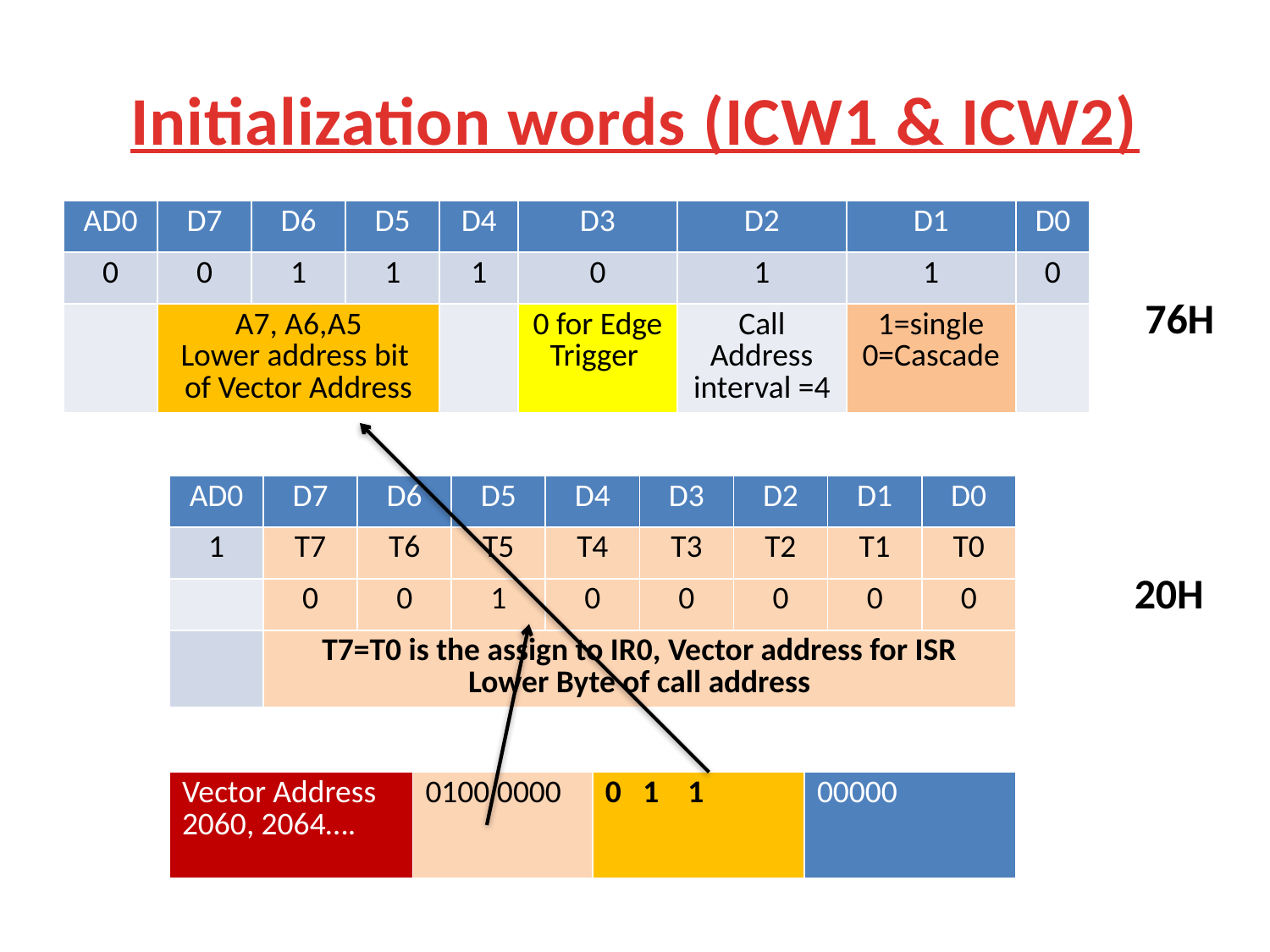

# Initialization words (ICW1 & ICW2)
| AD0 | D7 | D6 | D5 | D4 | D3 | D2 | D1 | D0 |
| --- | --- | --- | --- | --- | --- | --- | --- | --- |
| 0 | 0 | 1 | 1 | 1 | 0 | 1 | 1 | 0 |
|  | A7, A6,A5 Lower address bit of Vector Address |  |  |  | 0 for Edge Trigger | Call Address interval =4 | 1=single 0=Cascade |  |
76H
| AD0 | D7 | D6 | D5 | D4 | D3 | D2 | D1 | D0 |
| --- | --- | --- | --- | --- | --- | --- | --- | --- |
| 1 | T7 | T6 | T5 | T4 | T3 | T2 | T1 | T0 |
|  | 0 | 0 | 1 | 0 | 0 | 0 | 0 | 0 |
|  | T7=T0 is the assign to IR0, Vector address for ISR Lower Byte of call address |  |  |  |  |  |  |  |
20H
| Vector Address 2060, 2064…. | 0100 0000 | 0 1 1 | 00000 |
| --- | --- | --- | --- |